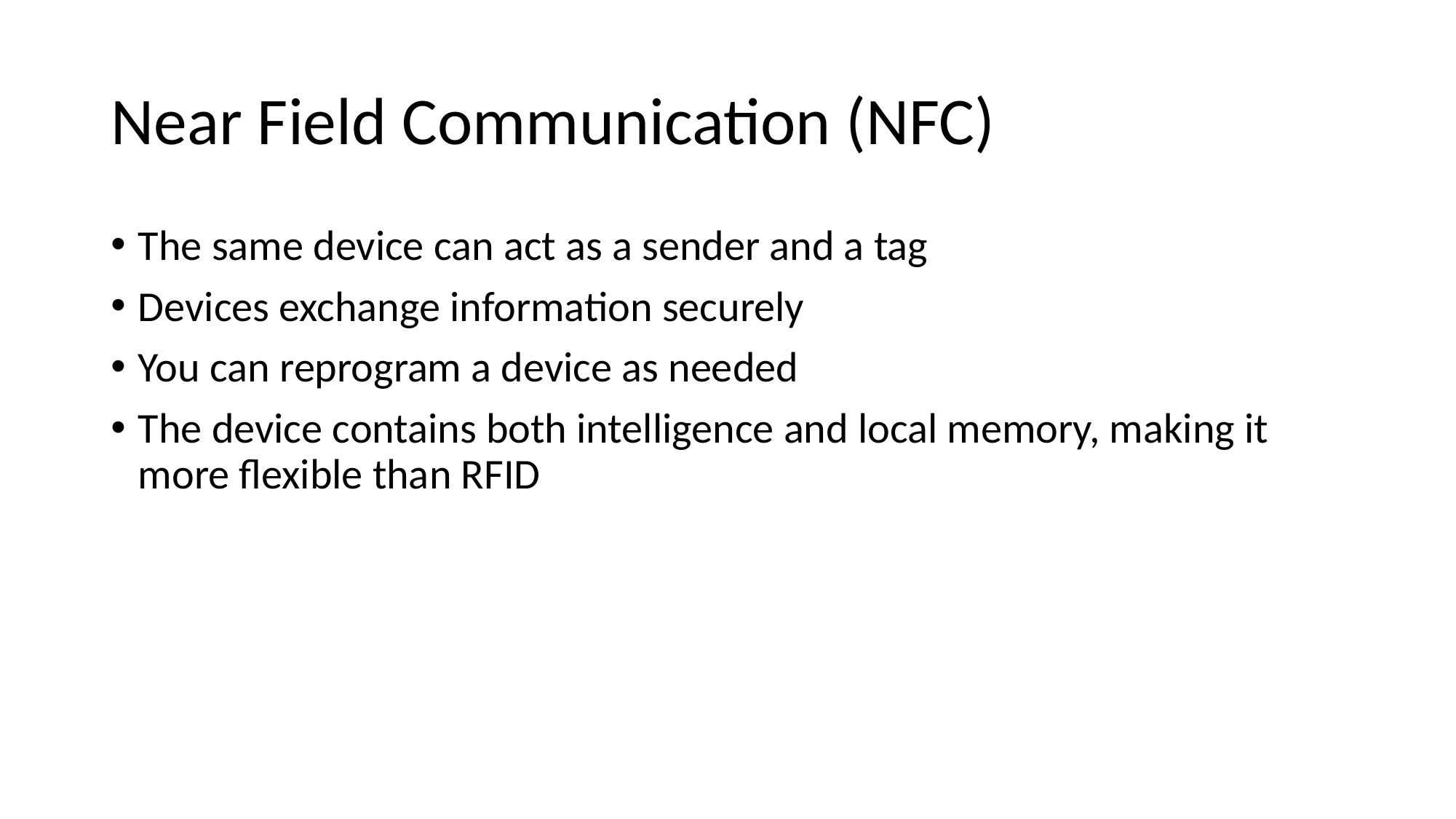

# Near Field Communication (NFC)
The same device can act as a sender and a tag
Devices exchange information securely
You can reprogram a device as needed
The device contains both intelligence and local memory, making it more flexible than RFID